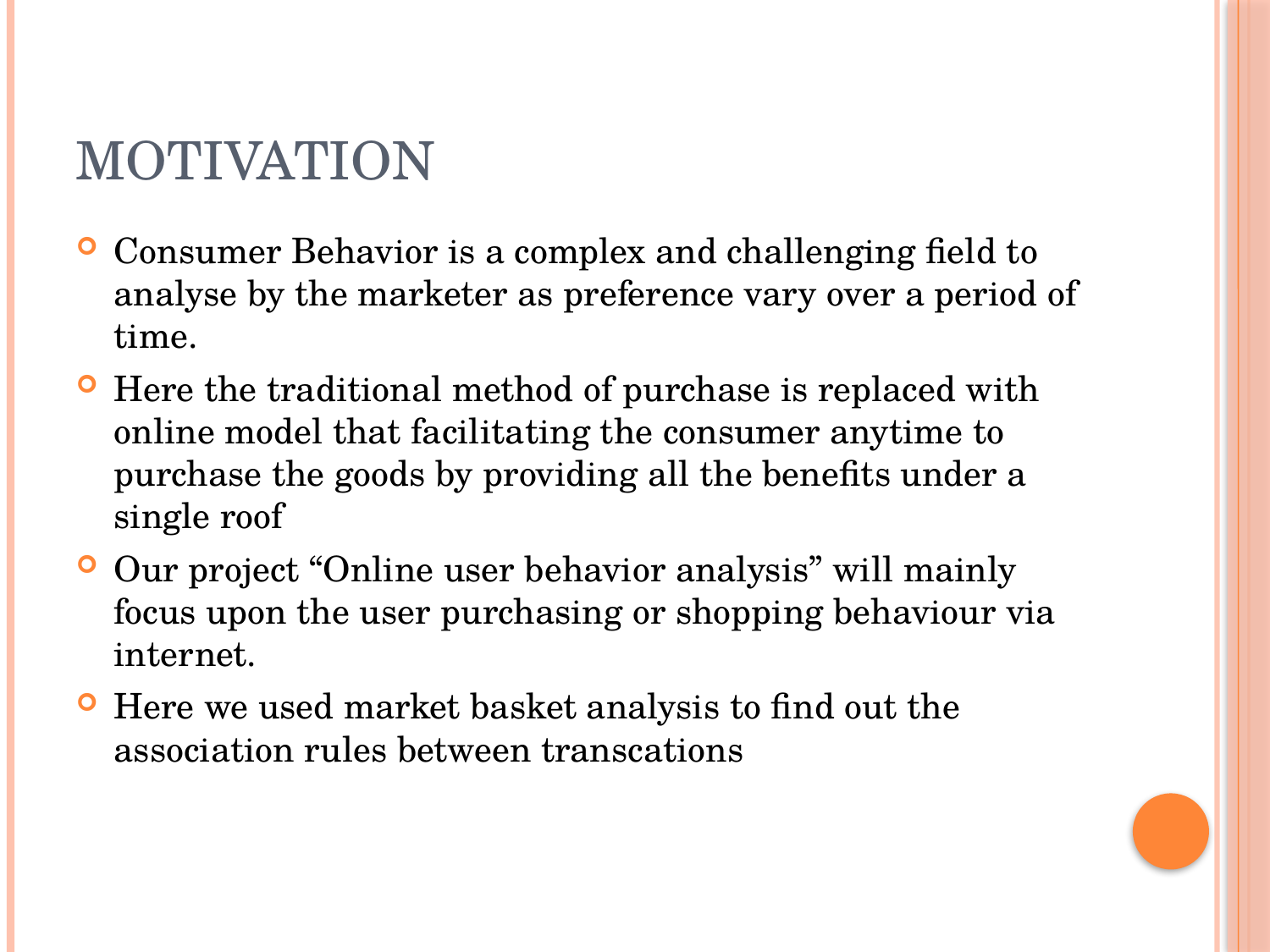

# Motivation
Consumer Behavior is a complex and challenging field to analyse by the marketer as preference vary over a period of time.
Here the traditional method of purchase is replaced with online model that facilitating the consumer anytime to purchase the goods by providing all the benefits under a single roof
Our project “Online user behavior analysis” will mainly focus upon the user purchasing or shopping behaviour via internet.
Here we used market basket analysis to find out the association rules between transcations